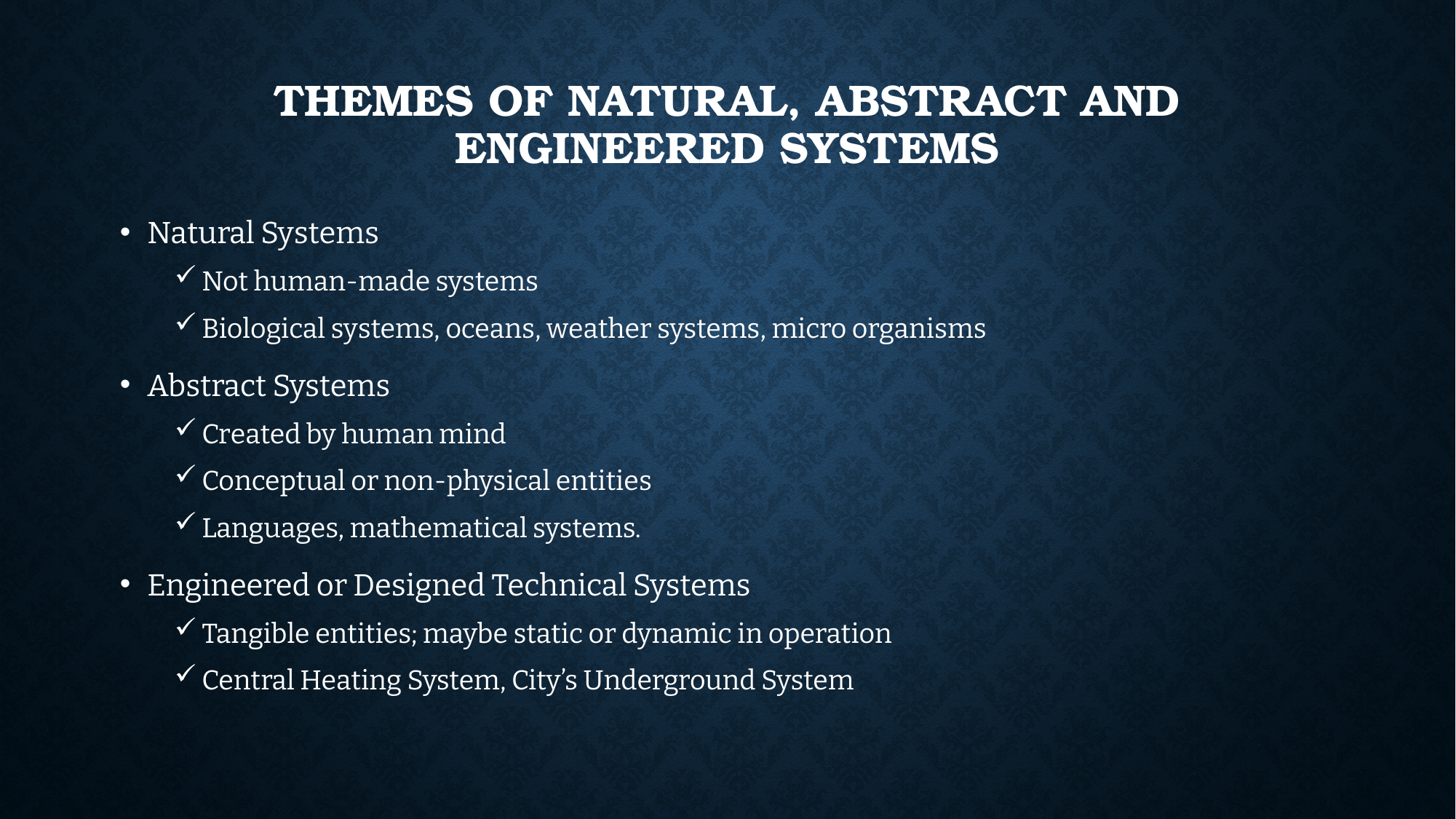

# Themes of natural, abstract and engIneered systems
Natural Systems
Not human-made systems
Biological systems, oceans, weather systems, micro organisms
Abstract Systems
Created by human mind
Conceptual or non-physical entities
Languages, mathematical systems.
Engineered or Designed Technical Systems
Tangible entities; maybe static or dynamic in operation
Central Heating System, City’s Underground System